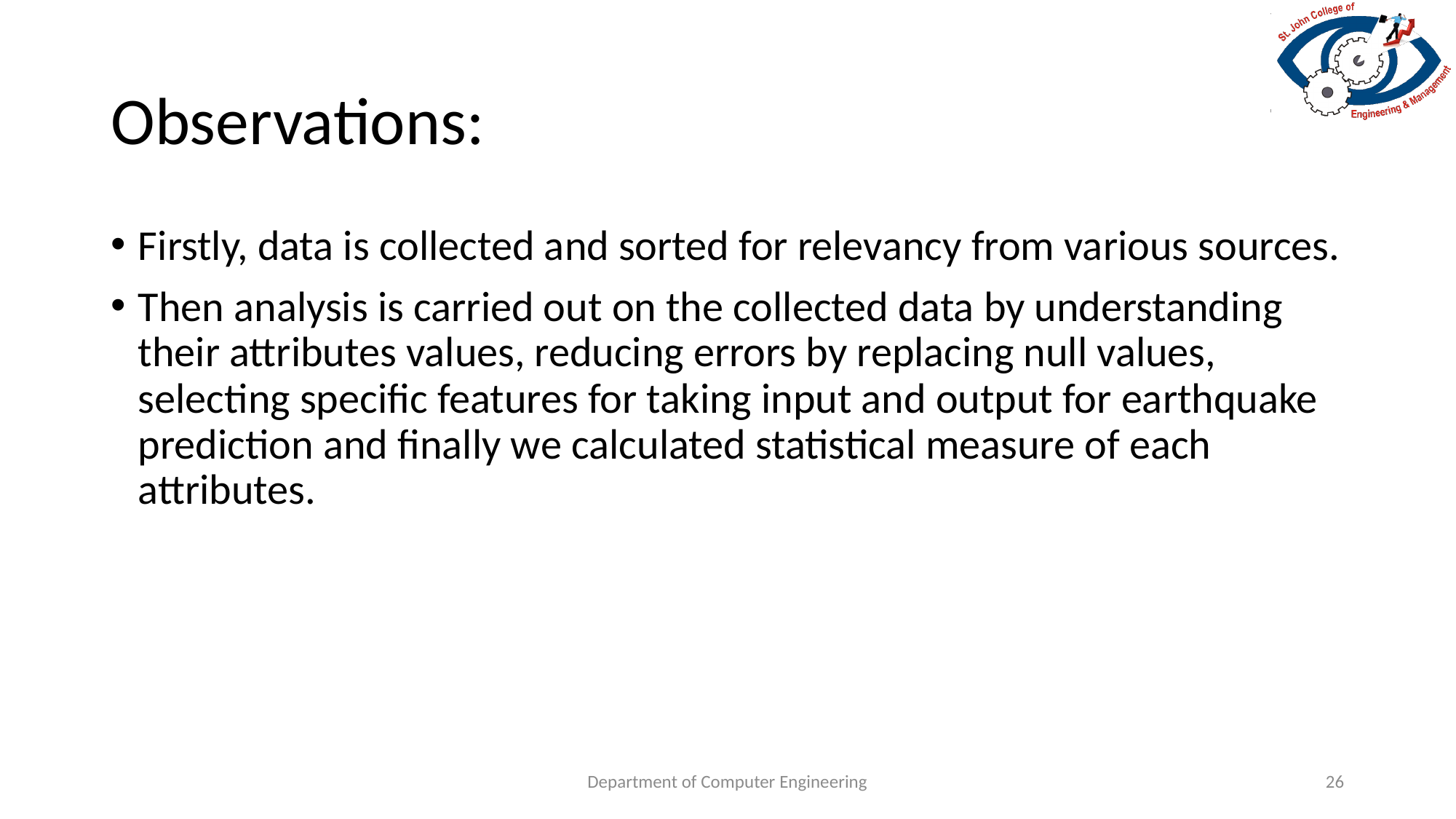

# Observations:
Firstly, data is collected and sorted for relevancy from various sources.
Then analysis is carried out on the collected data by understanding their attributes values, reducing errors by replacing null values, selecting specific features for taking input and output for earthquake prediction and finally we calculated statistical measure of each attributes.

Department of Computer Engineering
26